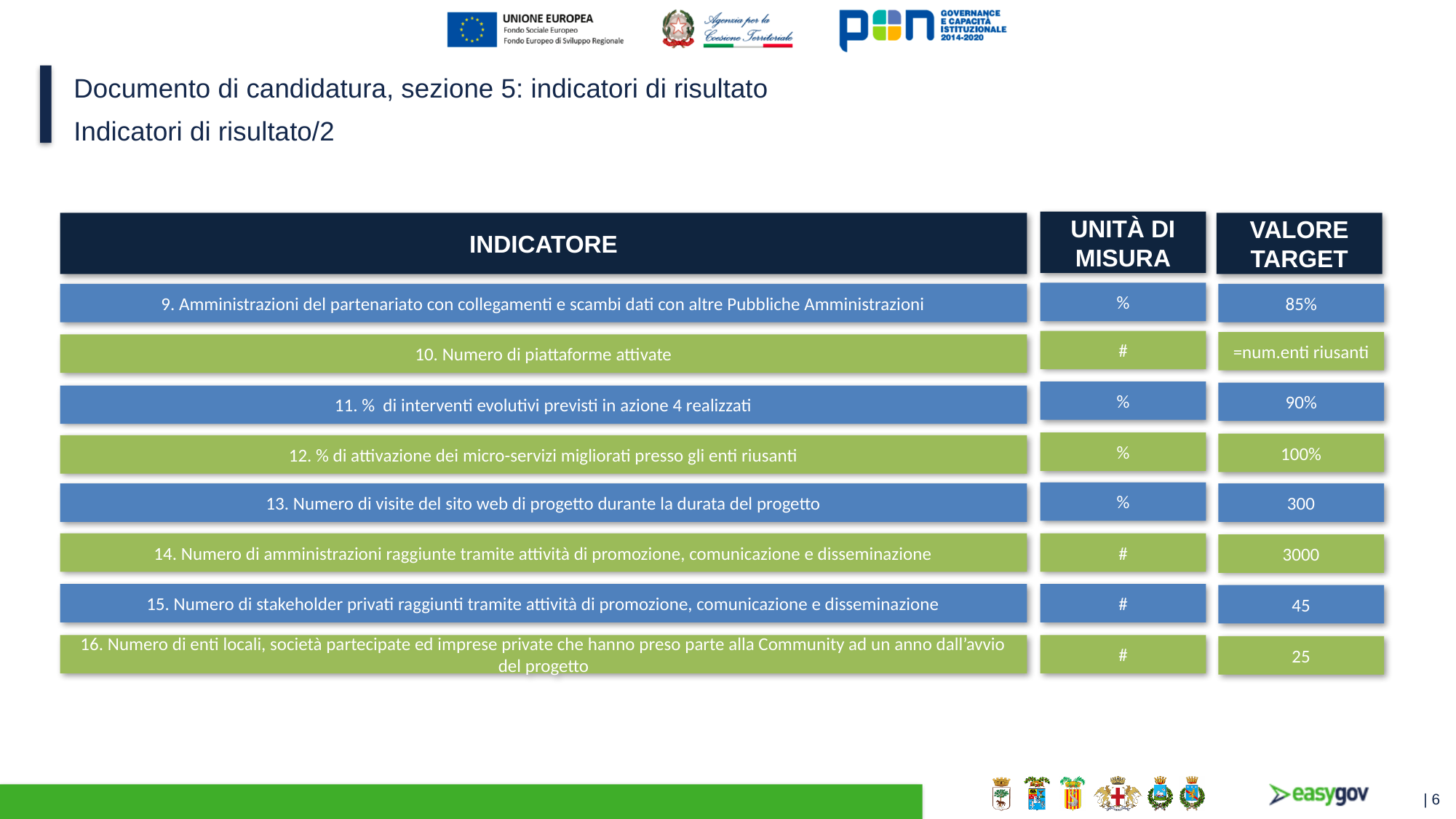

# Documento di candidatura, sezione 5: indicatori di risultato
Indicatori di risultato/2
UNITÀ DI MISURA
INDICATORE
VALORE TARGET
%
85%
9. Amministrazioni del partenariato con collegamenti e scambi dati con altre Pubbliche Amministrazioni
#
=num.enti riusanti
10. Numero di piattaforme attivate
%
90%
11. %  di interventi evolutivi previsti in azione 4 realizzati
%
100%
12. % di attivazione dei micro-servizi migliorati presso gli enti riusanti
%
13. Numero di visite del sito web di progetto durante la durata del progetto
300
14. Numero di amministrazioni raggiunte tramite attività di promozione, comunicazione e disseminazione
#
3000
15. Numero di stakeholder privati raggiunti tramite attività di promozione, comunicazione e disseminazione
#
45
16. Numero di enti locali, società partecipate ed imprese private che hanno preso parte alla Community ad un anno dall’avvio del progetto
#
25